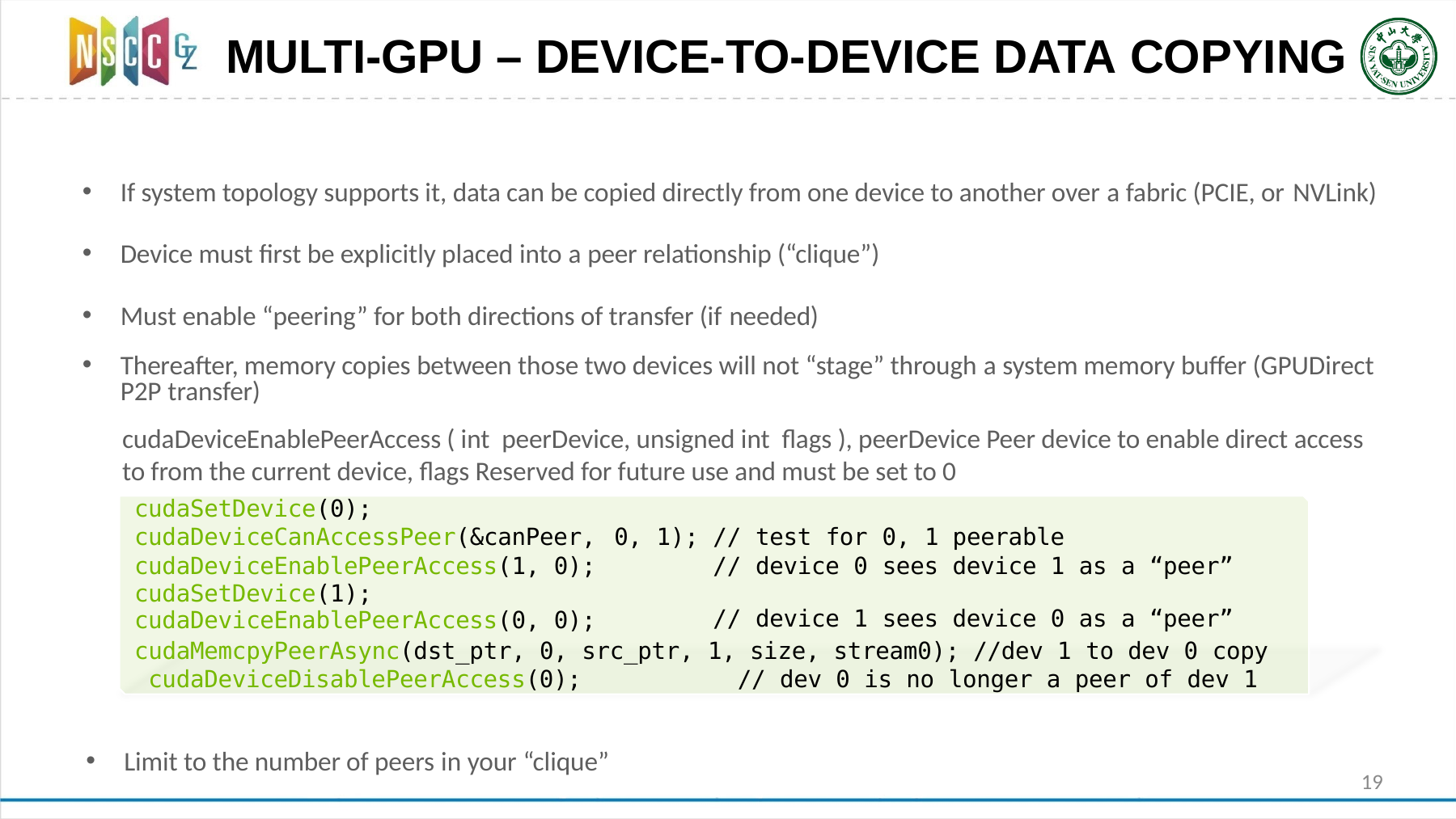

# MULTI-GPU – DEVICE-TO-DEVICE DATA COPYING
If system topology supports it, data can be copied directly from one device to another over a fabric (PCIE, or NVLink)
Device must first be explicitly placed into a peer relationship (“clique”)
Must enable “peering” for both directions of transfer (if needed)
Thereafter, memory copies between those two devices will not “stage” through a system memory buffer (GPUDirect  P2P transfer)
cudaDeviceEnablePeerAccess ( int  peerDevice, unsigned int  flags ), peerDevice Peer device to enable direct access to from the current device, flags Reserved for future use and must be set to 0

| cudaSetDevice(0); |  |  |  |  |  |  |
| --- | --- | --- | --- | --- | --- | --- |
| cudaDeviceCanAccessPeer(&canPeer, | 0, | 1); | // | test for | 0, 1 | peerable |
| cudaDeviceEnablePeerAccess(1, 0); |  |  | // | device 0 | sees | device 1 as a “peer” |
| cudaSetDevice(1); cudaDeviceEnablePeerAccess(0, 0); |  |  | // | device 1 | sees | device 0 as a “peer” |
cudaMemcpyPeerAsync(dst_ptr, 0, src_ptr, 1, size, stream0); //dev 1 to dev 0 copy  cudaDeviceDisablePeerAccess(0);	// dev 0 is no longer a peer of dev 1

Limit to the number of peers in your “clique”
19